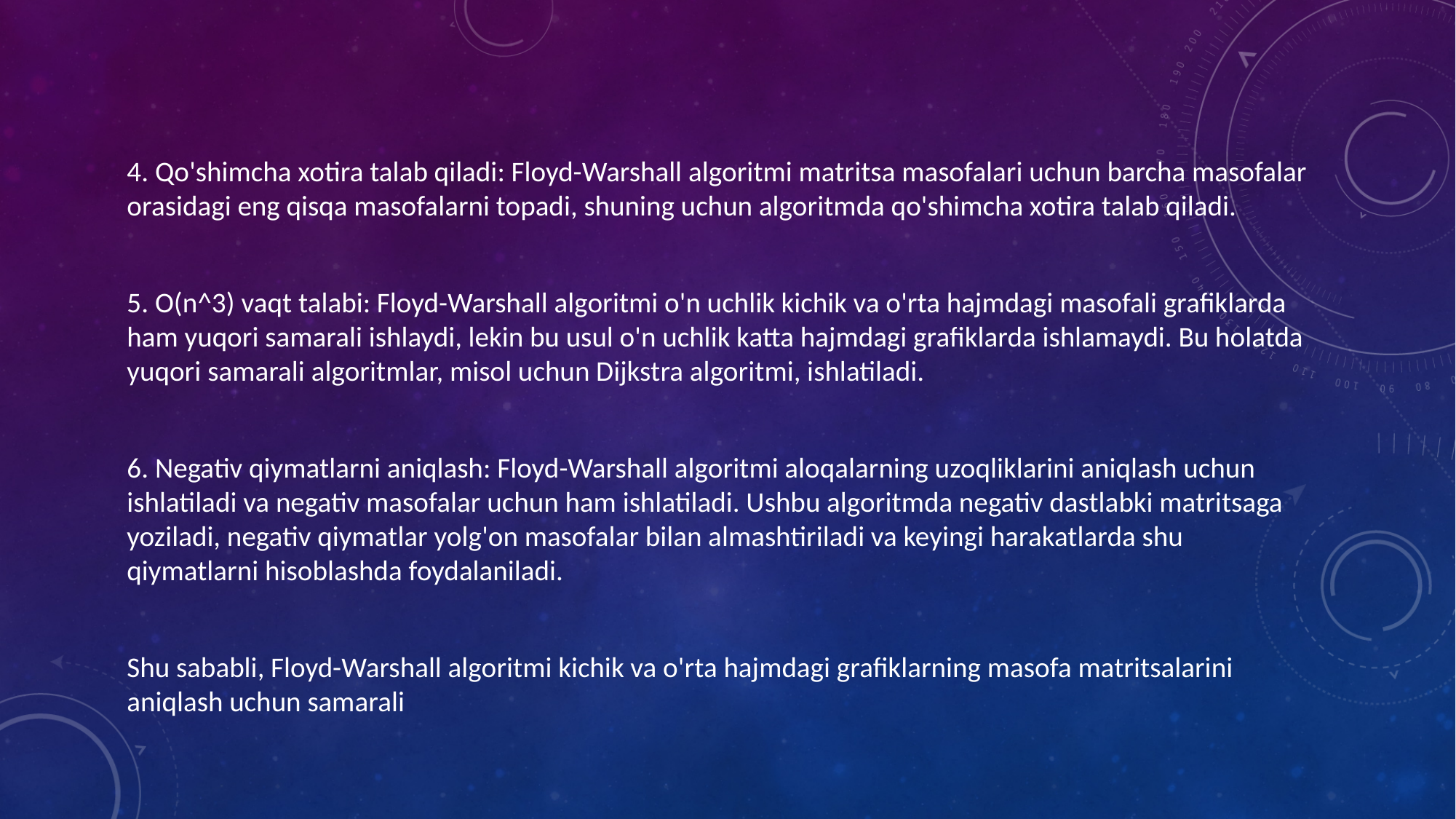

4. Qo'shimcha xotira talab qiladi: Floyd-Warshall algoritmi matritsa masofalari uchun barcha masofalar orasidagi eng qisqa masofalarni topadi, shuning uchun algoritmda qo'shimcha xotira talab qiladi.

5. O(n^3) vaqt talabi: Floyd-Warshall algoritmi o'n uchlik kichik va o'rta hajmdagi masofali grafiklarda ham yuqori samarali ishlaydi, lekin bu usul o'n uchlik katta hajmdagi grafiklarda ishlamaydi. Bu holatda yuqori samarali algoritmlar, misol uchun Dijkstra algoritmi, ishlatiladi.

6. Negativ qiymatlarni aniqlash: Floyd-Warshall algoritmi aloqalarning uzoqliklarini aniqlash uchun ishlatiladi va negativ masofalar uchun ham ishlatiladi. Ushbu algoritmda negativ dastlabki matritsaga yoziladi, negativ qiymatlar yolg'on masofalar bilan almashtiriladi va keyingi harakatlarda shu qiymatlarni hisoblashda foydalaniladi.

Shu sababli, Floyd-Warshall algoritmi kichik va o'rta hajmdagi grafiklarning masofa matritsalarini aniqlash uchun samarali